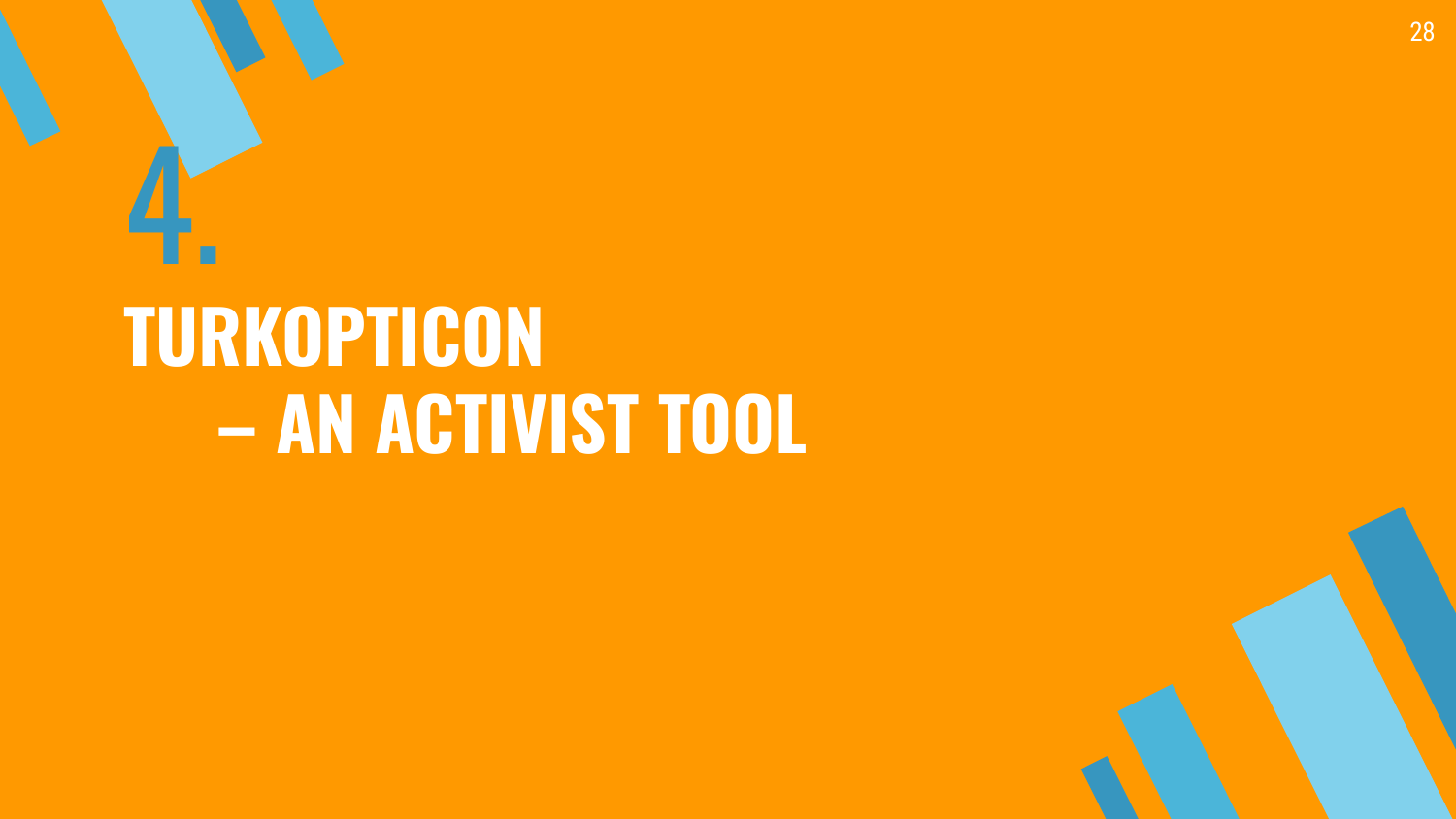

28
4.
TURKOPTICON
     – AN ACTIVIST TOOL